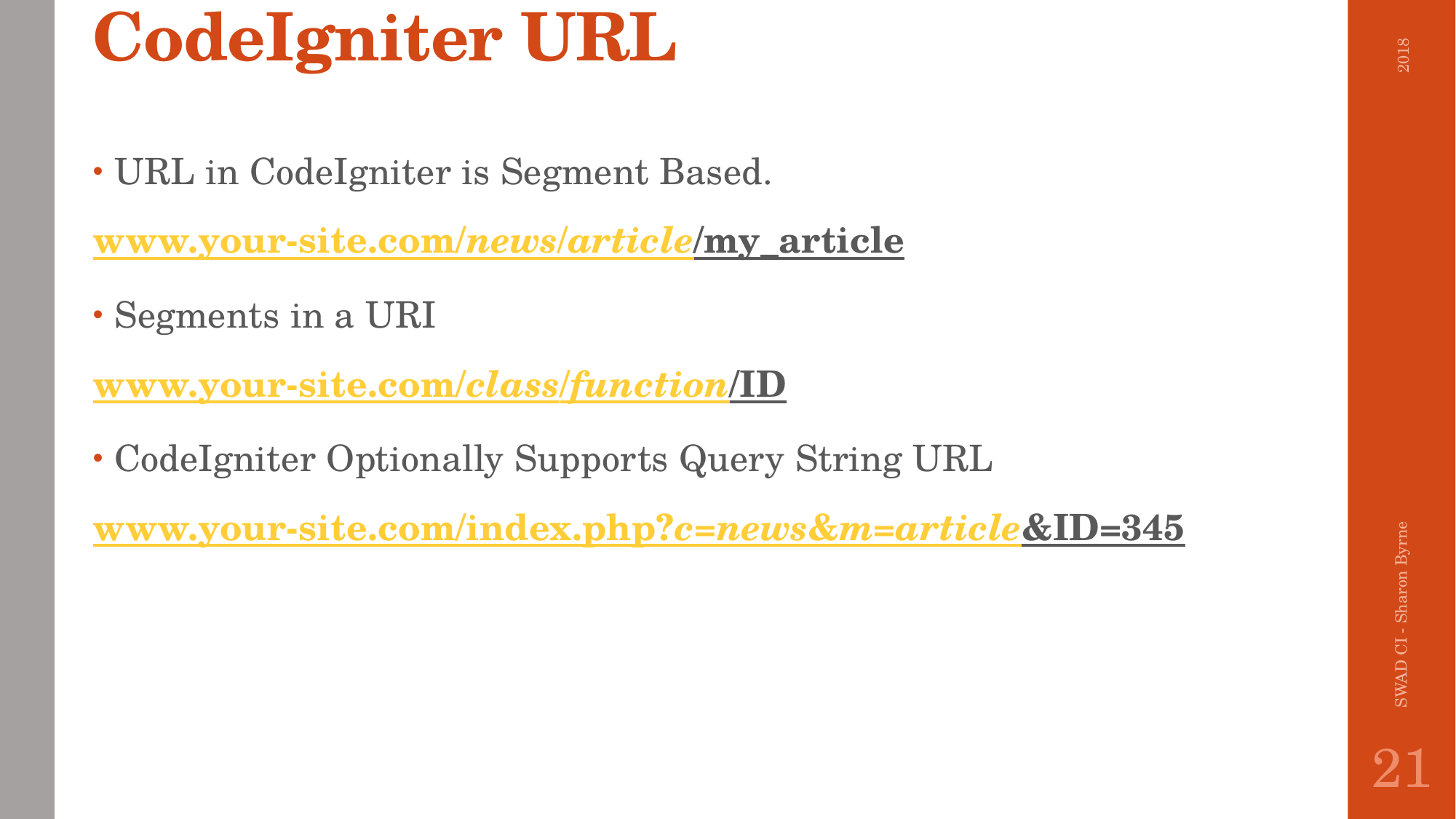

# CodeIgniter URL
2018
URL in CodeIgniter is Segment Based.
www.your-site.com/news/article/my_article
Segments in a URI
www.your-site.com/class/function/ID
CodeIgniter Optionally Supports Query String URL
www.your-site.com/index.php?c=news&m=article&ID=345
SWAD CI - Sharon Byrne
21